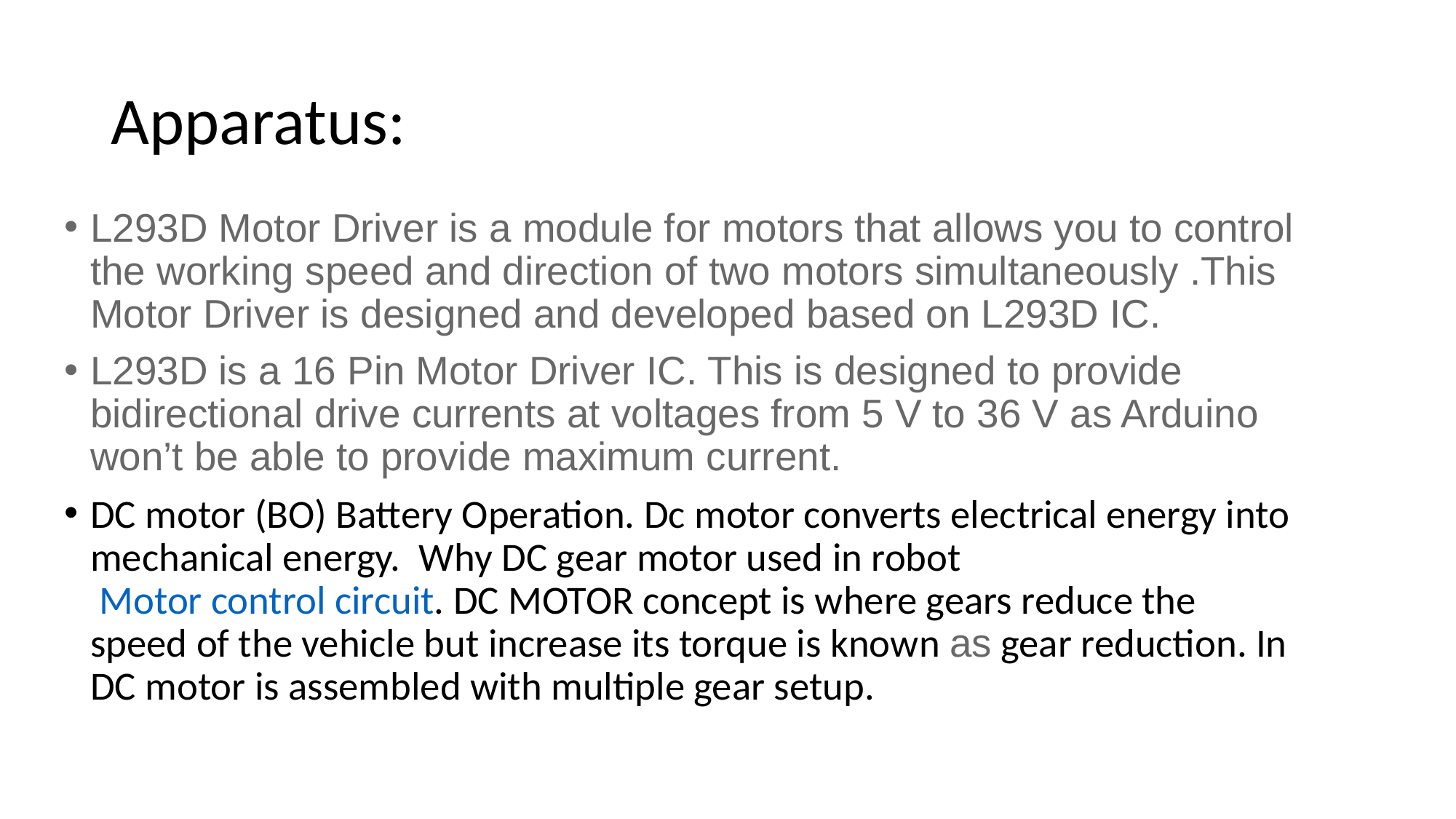

# Apparatus:
L293D Motor Driver is a module for motors that allows you to control the working speed and direction of two motors simultaneously .This Motor Driver is designed and developed based on L293D IC.
L293D is a 16 Pin Motor Driver IC. This is designed to provide bidirectional drive currents at voltages from 5 V to 36 V as Arduino won’t be able to provide maximum current.
DC motor (BO) Battery Operation. Dc motor converts electrical energy into mechanical energy.  Why DC gear motor used in robot Motor control circuit. DC MOTOR concept is where gears reduce the speed of the vehicle but increase its torque is known as gear reduction. In DC motor is assembled with multiple gear setup.